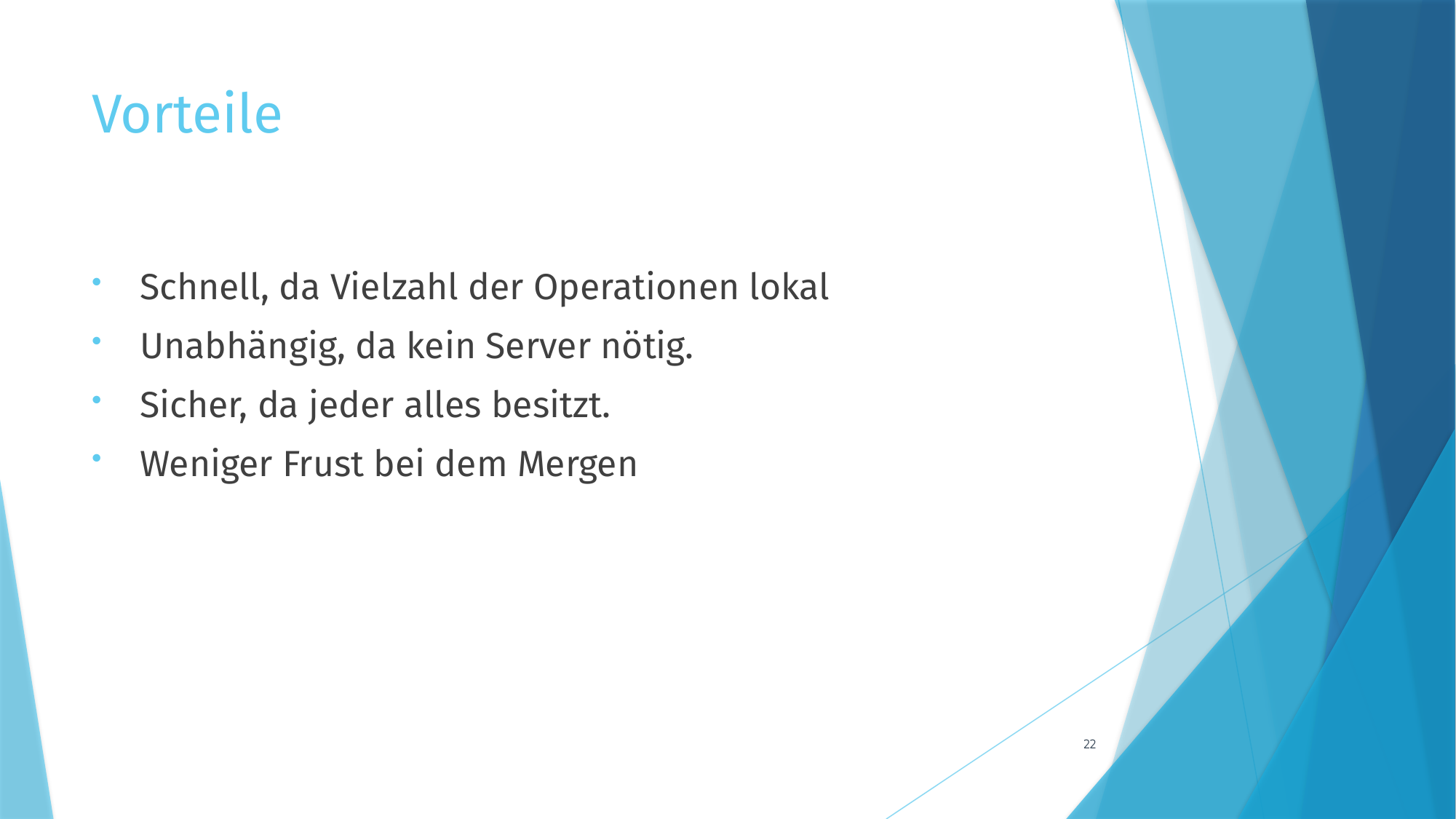

# Vorteile
Schnell, da Vielzahl der Operationen lokal
Unabhängig, da kein Server nötig.
Sicher, da jeder alles besitzt.
Weniger Frust bei dem Mergen
22